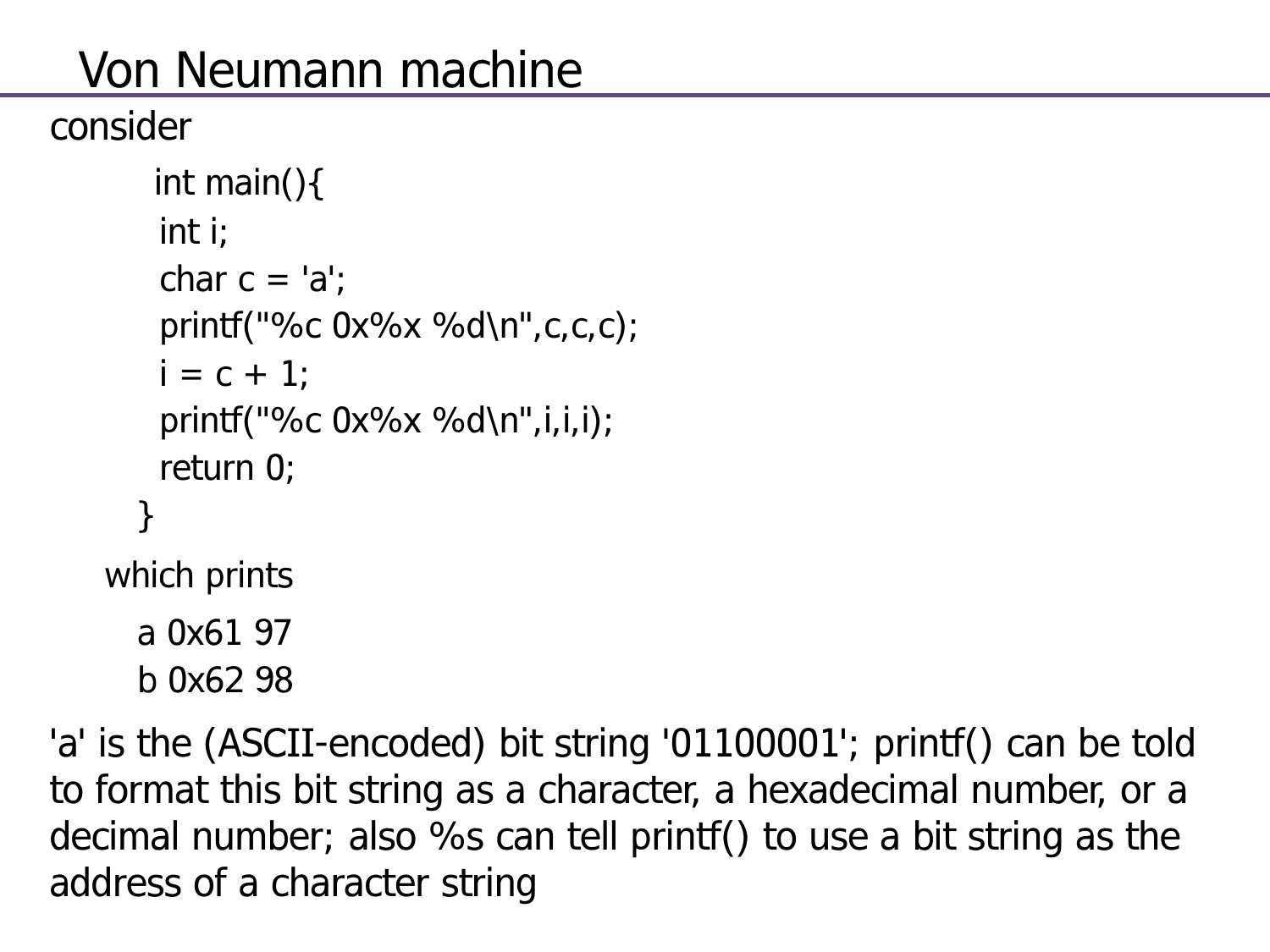

Von Neumann machine
consider
        int main(){
          int i;
          char c = 'a';
          printf("%c 0x%x %d\n",c,c,c);
          i = c + 1;
          printf("%c 0x%x %d\n",i,i,i);
          return 0;
        }
     which prints
        a 0x61 97
        b 0x62 98
'a' is the (ASCII-encoded) bit string '01100001'; printf() can be told to format this bit string as a character, a hexadecimal number, or a decimal number; also %s can tell printf() to use a bit string as the  address of a character string